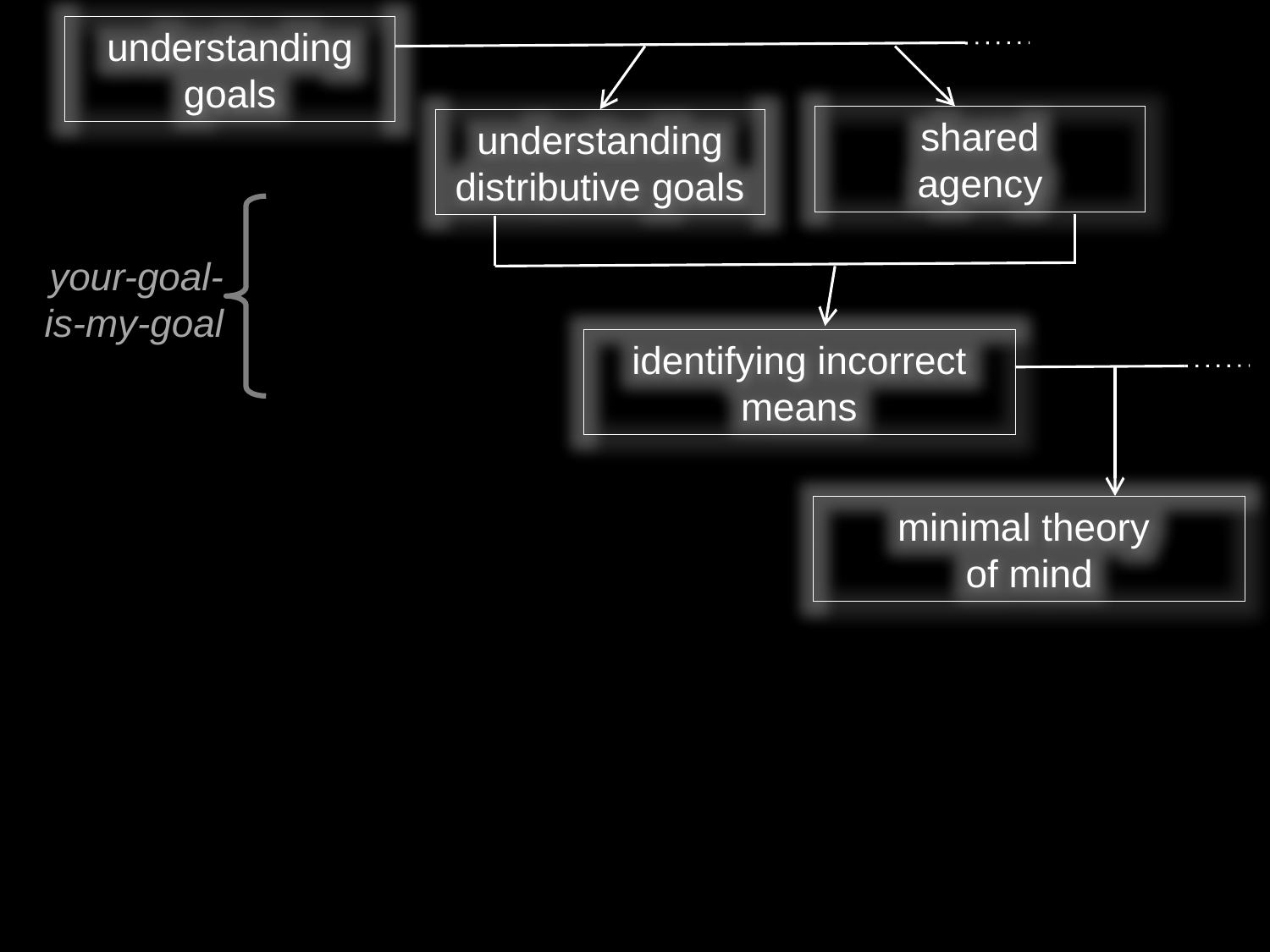

understanding goals
shared
agency
understanding distributive goals

your-goal-is-my-goal
identifying incorrect means
minimal theory
of mind